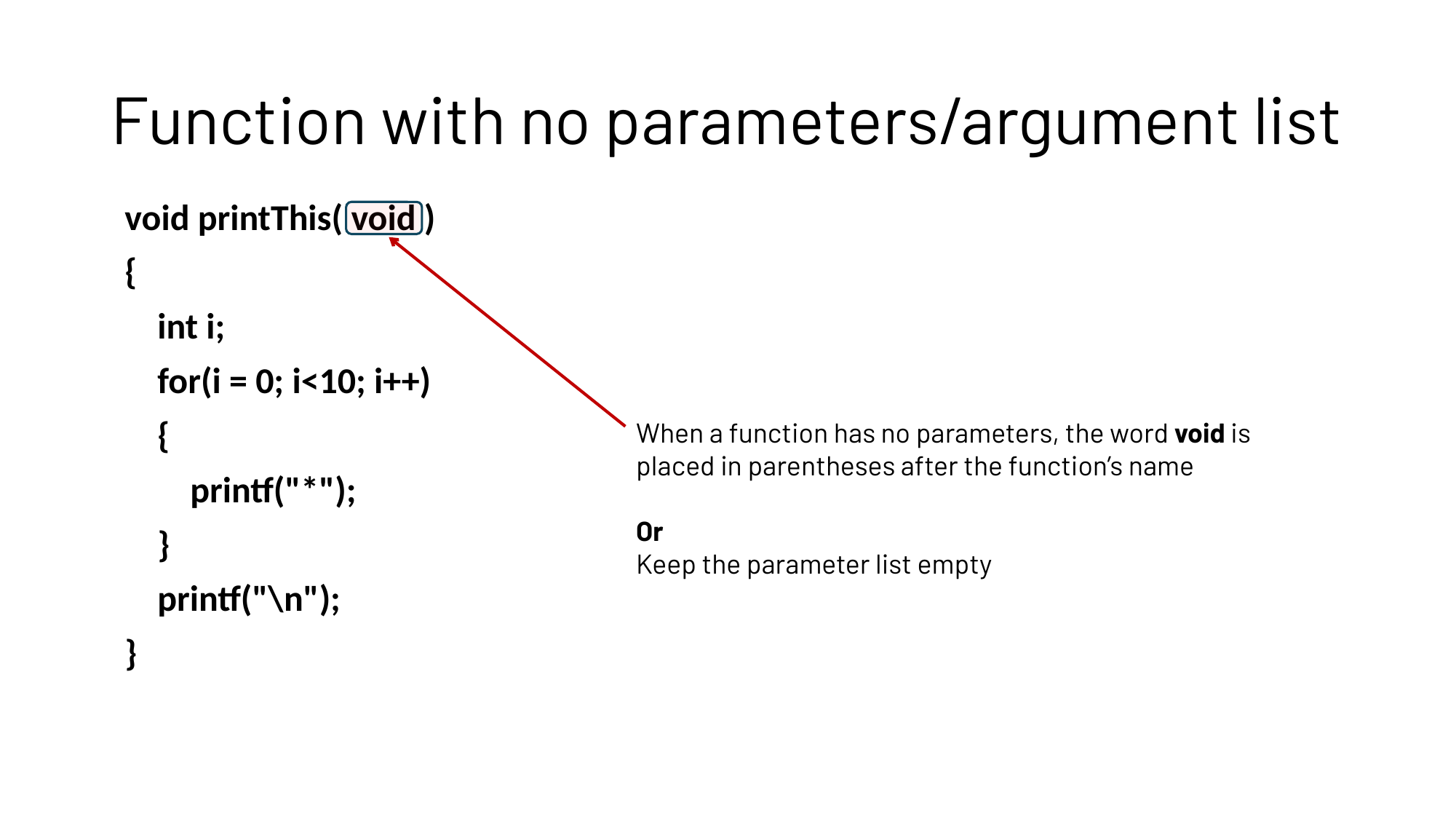

# Function with no parameters/argument list
void printThis( void )
{
    int i;
    for(i = 0; i<10; i++)
    {
        printf("*");
    }
    printf("\n");
}

When a function has no parameters, the word void is placed in parentheses after the function’s name

Or
Keep the parameter list empty